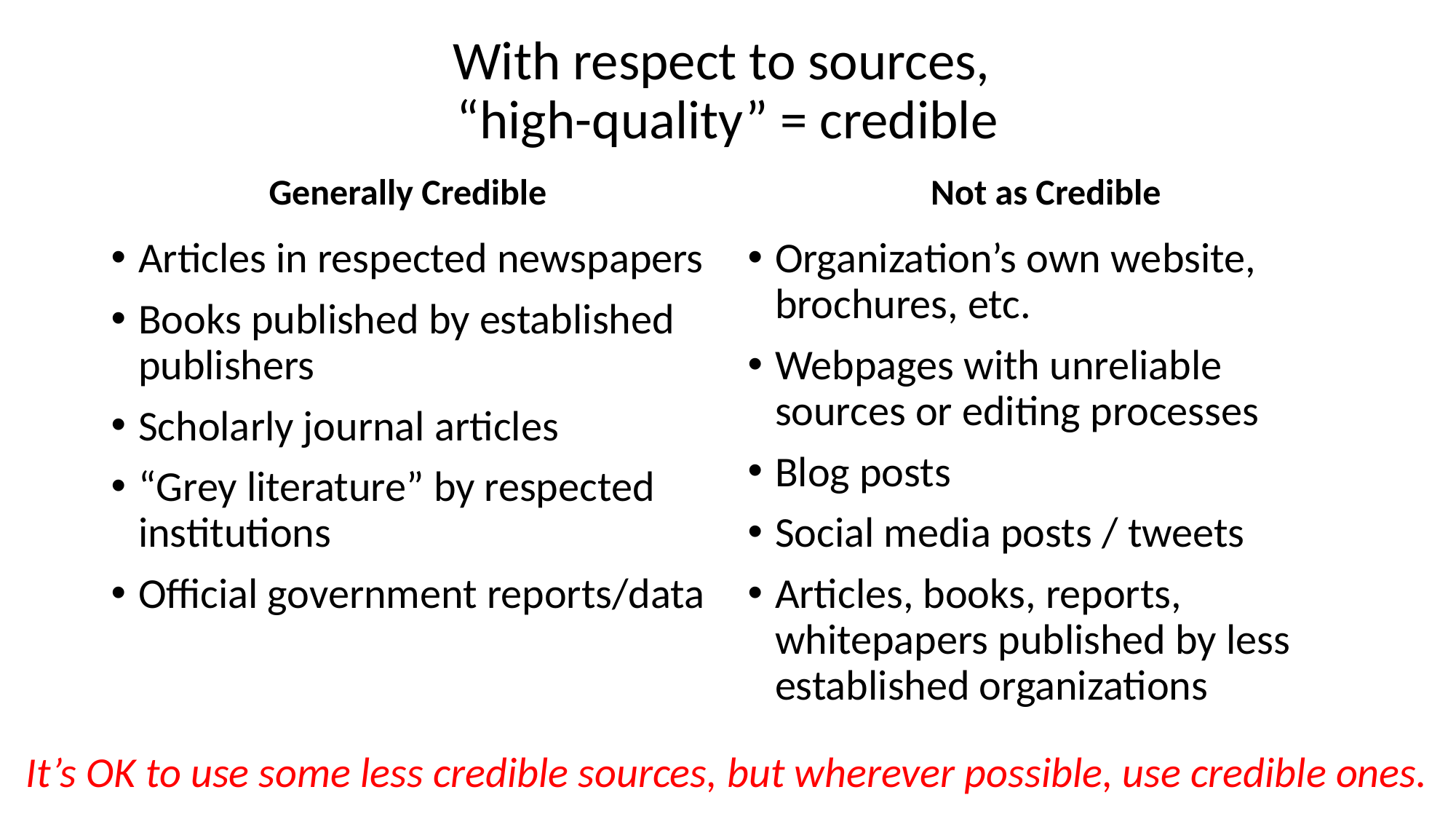

# With respect to sources, “high-quality” = credible
Generally Credible
Not as Credible
Articles in respected newspapers
Books published by established publishers
Scholarly journal articles
“Grey literature” by respected institutions
Official government reports/data
Organization’s own website, brochures, etc.
Webpages with unreliable sources or editing processes
Blog posts
Social media posts / tweets
Articles, books, reports, whitepapers published by less established organizations

It’s OK to use some less credible sources, but wherever possible, use credible ones.